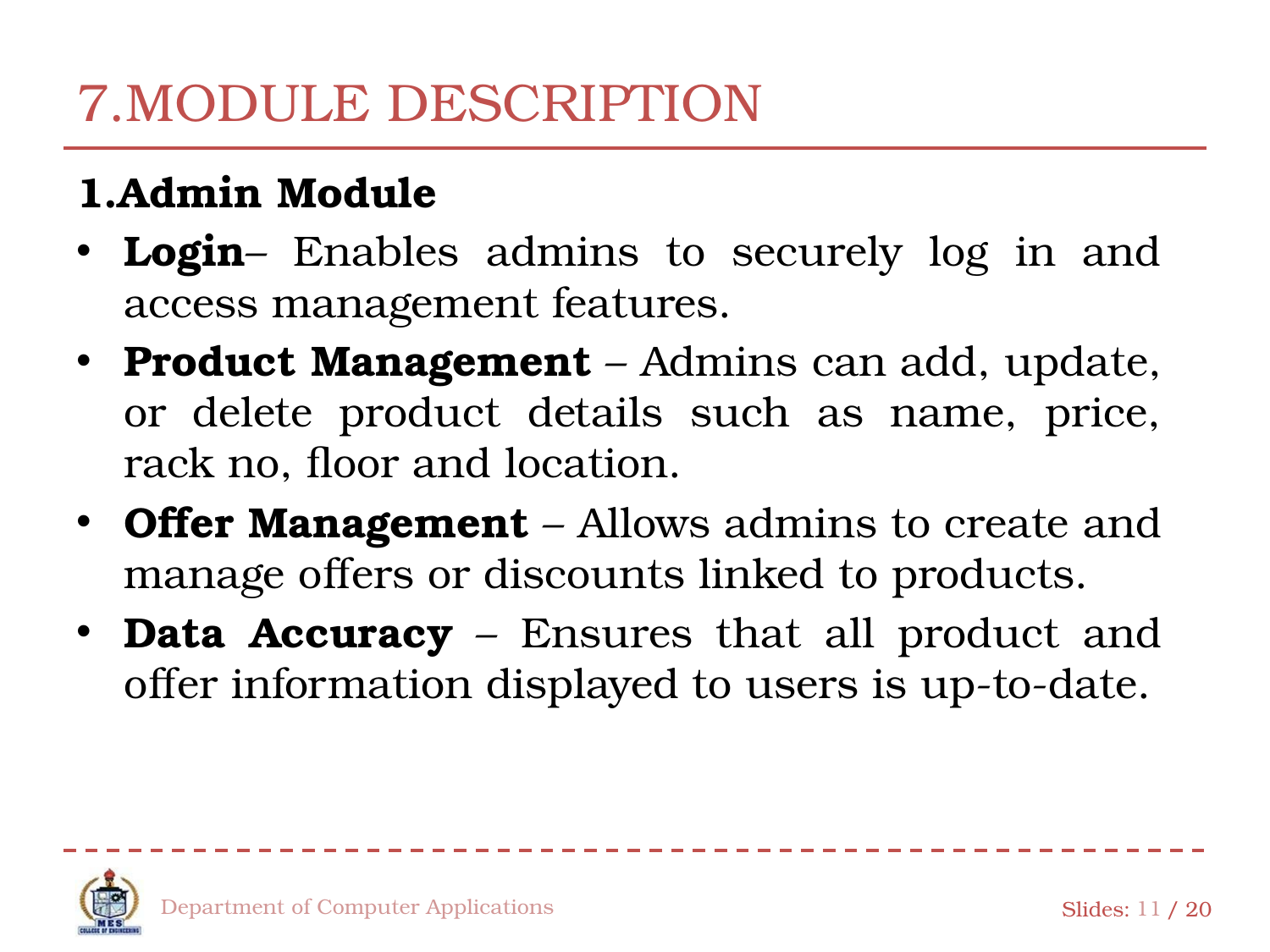

# 7.MODULE DESCRIPTION
1.Admin Module
Login– Enables admins to securely log in and access management features.
Product Management – Admins can add, update, or delete product details such as name, price, rack no, floor and location.
Offer Management – Allows admins to create and manage offers or discounts linked to products.
Data Accuracy – Ensures that all product and offer information displayed to users is up-to-date.

Department of Computer Applications
11